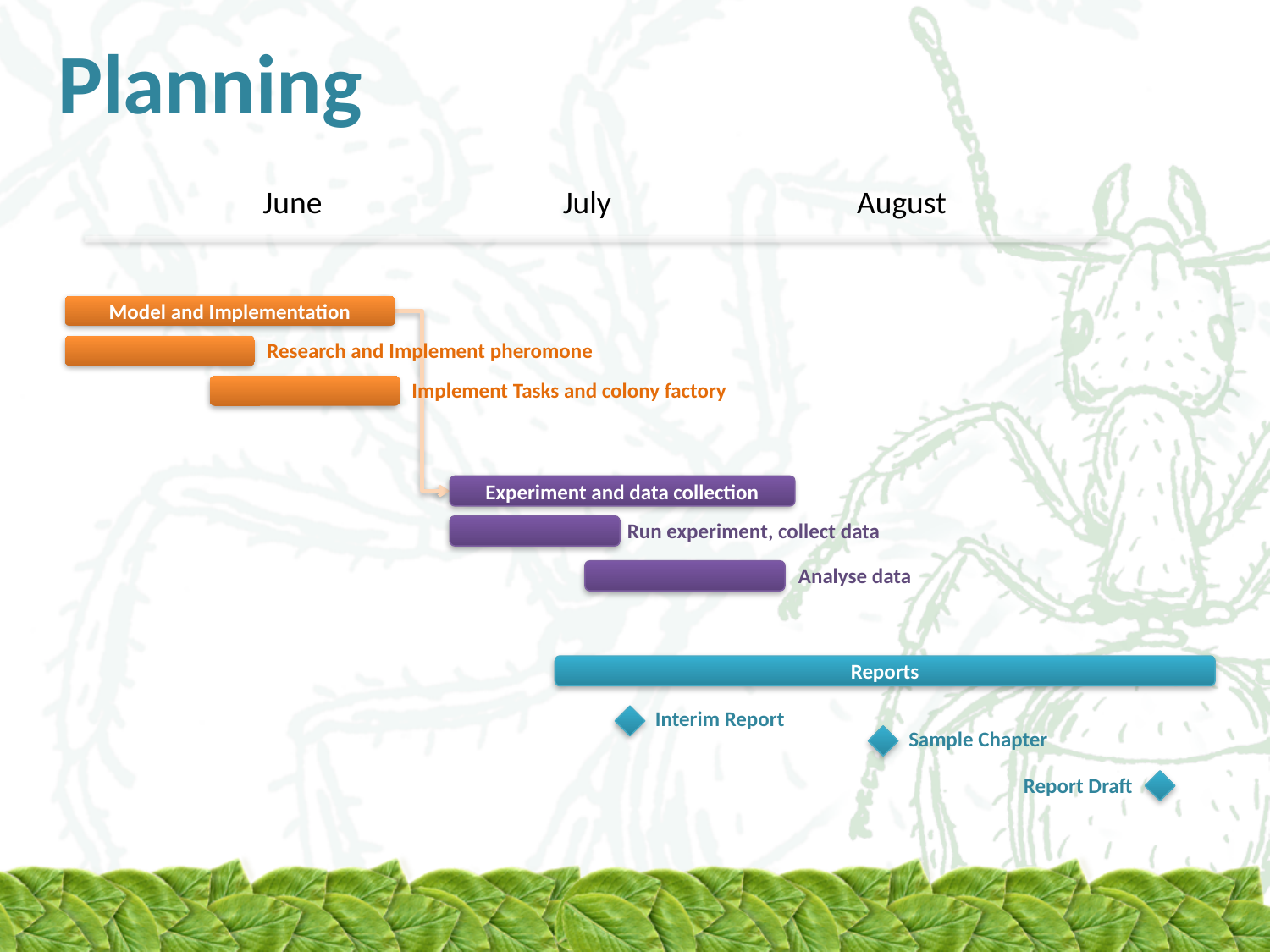

# Planning
June
July
August

Model and Implementation
Research and Implement pheromone

Implement Tasks and colony factory

Experiment and data collection
Run experiment, collect data

Analyse data

Reports
Interim Report

Sample Chapter

Report Draft